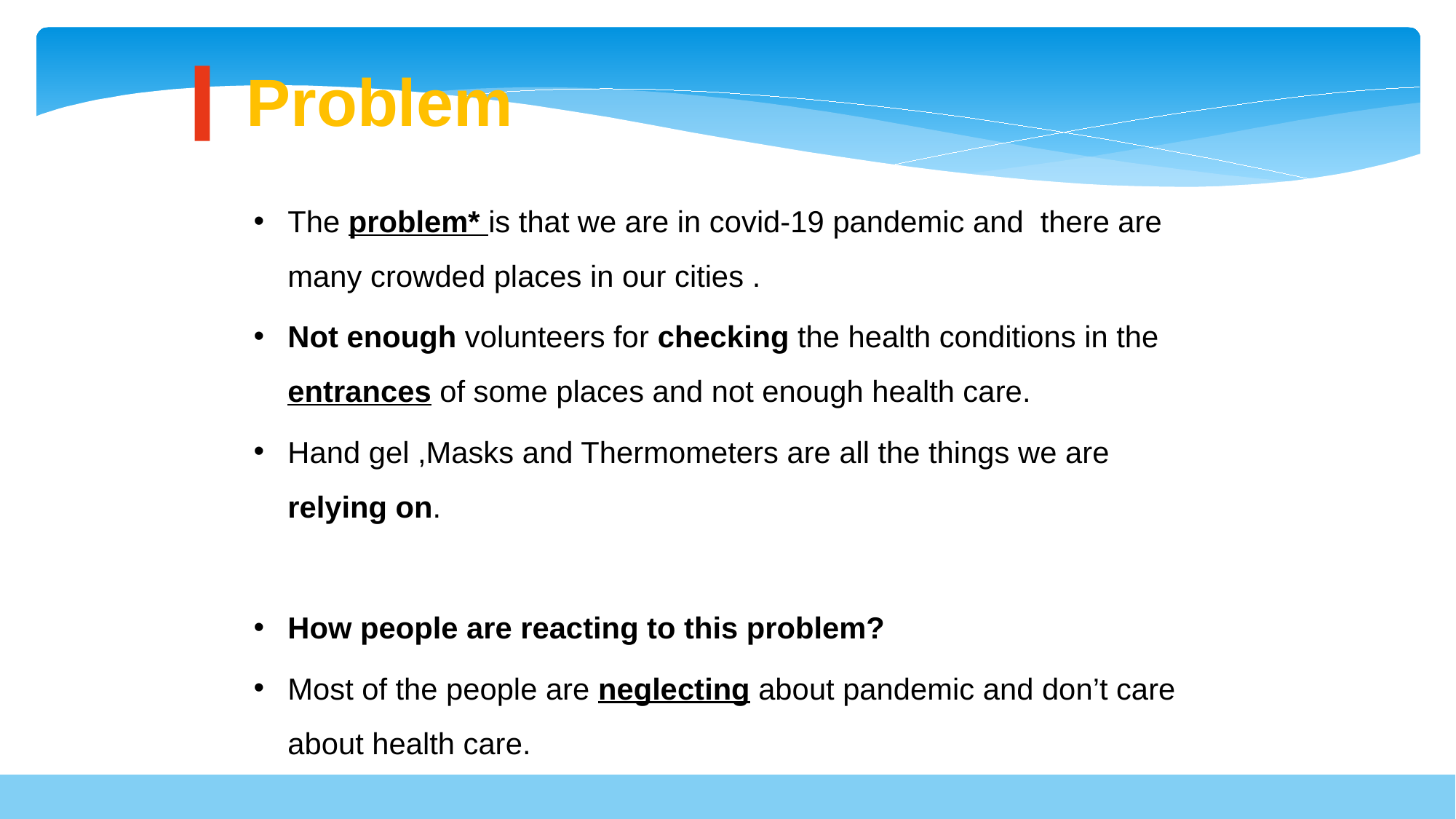

Problem

The problem* is that we are in covid-19 pandemic and  there are many crowded places in our cities .
Not enough volunteers for checking the health conditions in the entrances of some places and not enough health care.
Hand gel ,Masks and Thermometers are all the things we are relying on.

How people are reacting to this problem?
Most of the people are neglecting about pandemic and don’t care about health care.